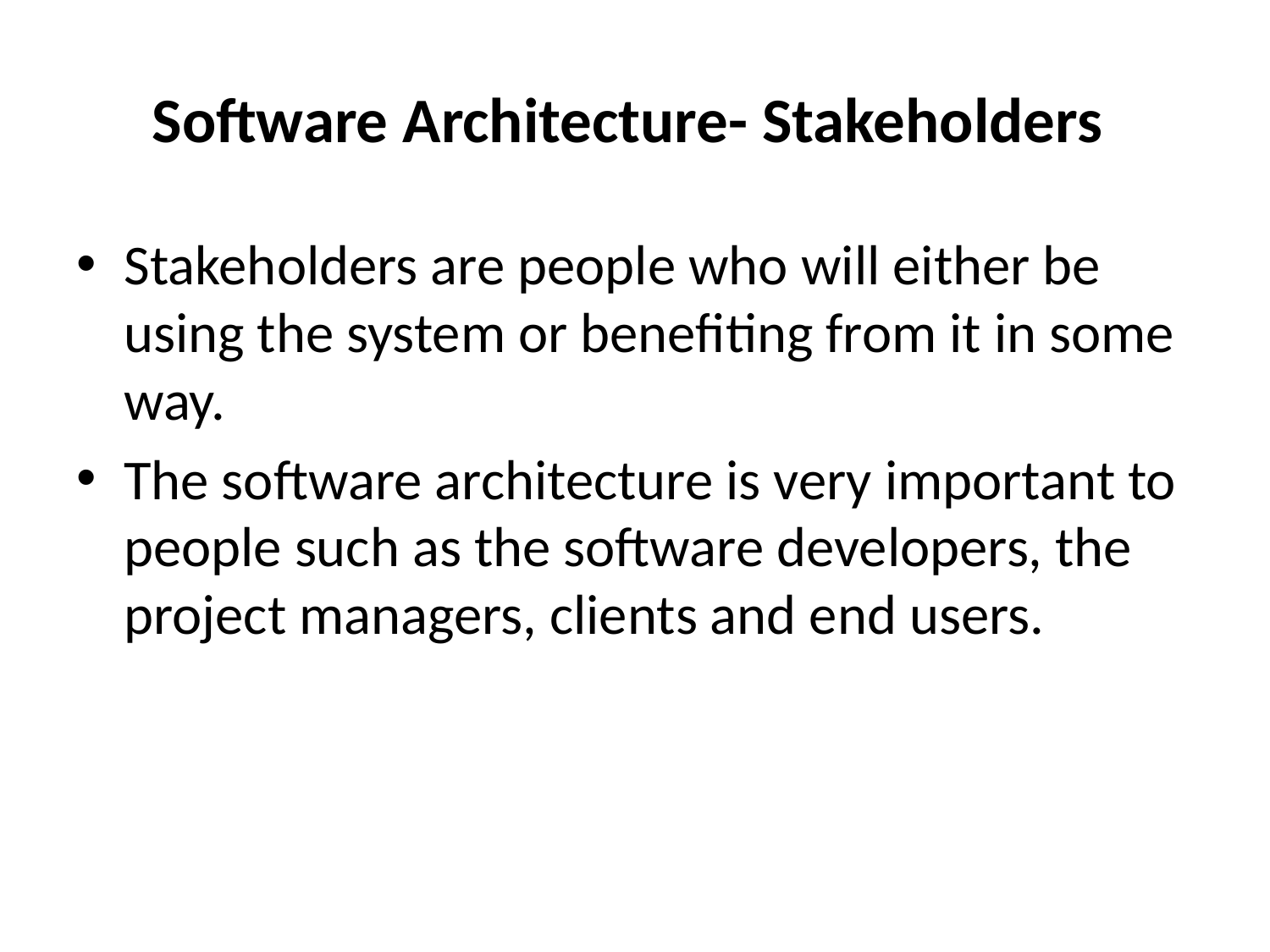

# Software Architecture- Stakeholders
Stakeholders are people who will either be using the system or benefiting from it in some way.
The software architecture is very important to people such as the software developers, the project managers, clients and end users.